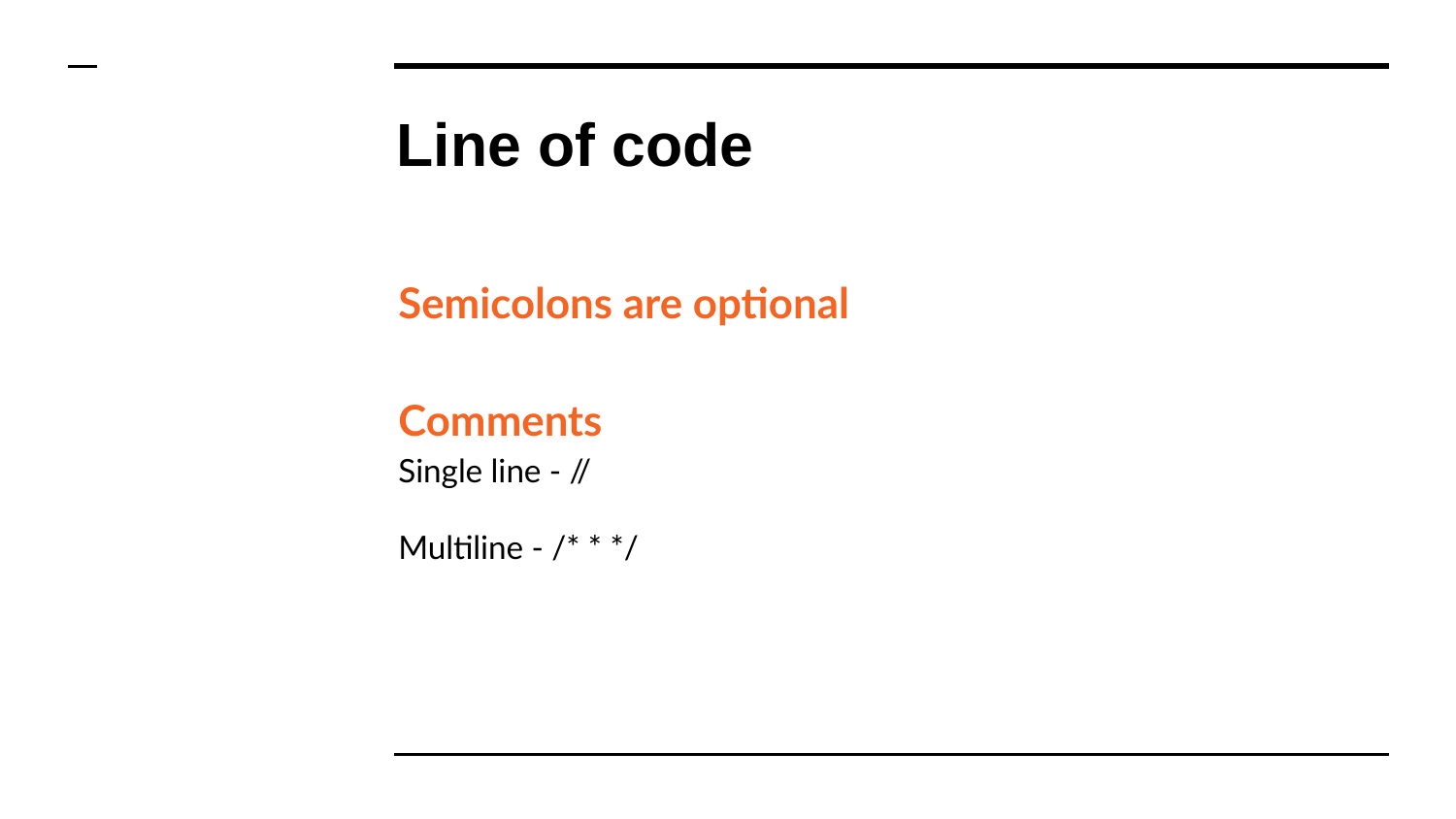

# Line of code
Semicolons are optional

Comments
Single line - //
Multiline - /* * */